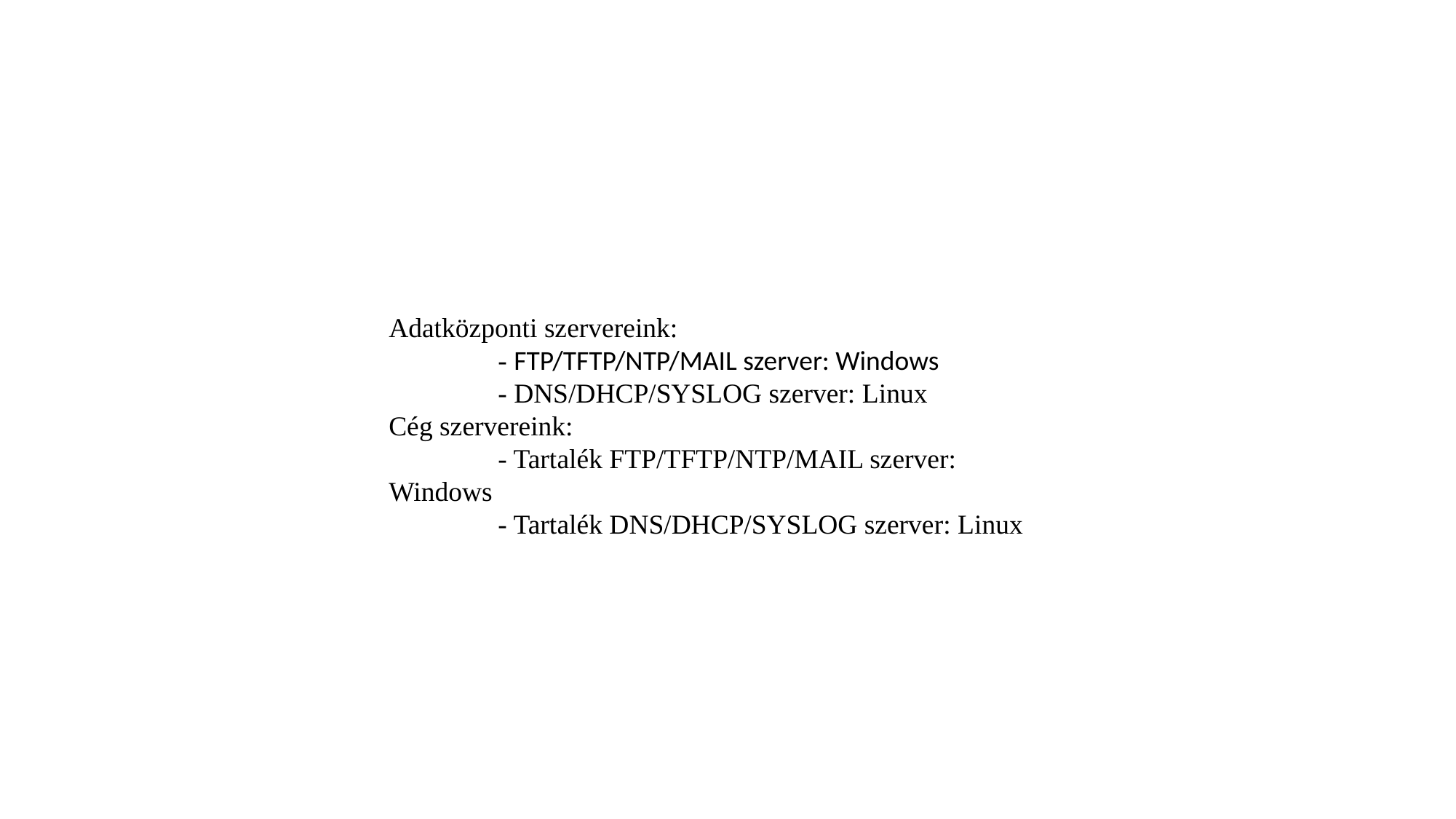

Adatközponti szervereink:
	- FTP/TFTP/NTP/MAIL szerver: Windows
	- DNS/DHCP/SYSLOG szerver: Linux
Cég szervereink:
	- Tartalék FTP/TFTP/NTP/MAIL szerver: Windows
	- Tartalék DNS/DHCP/SYSLOG szerver: Linux